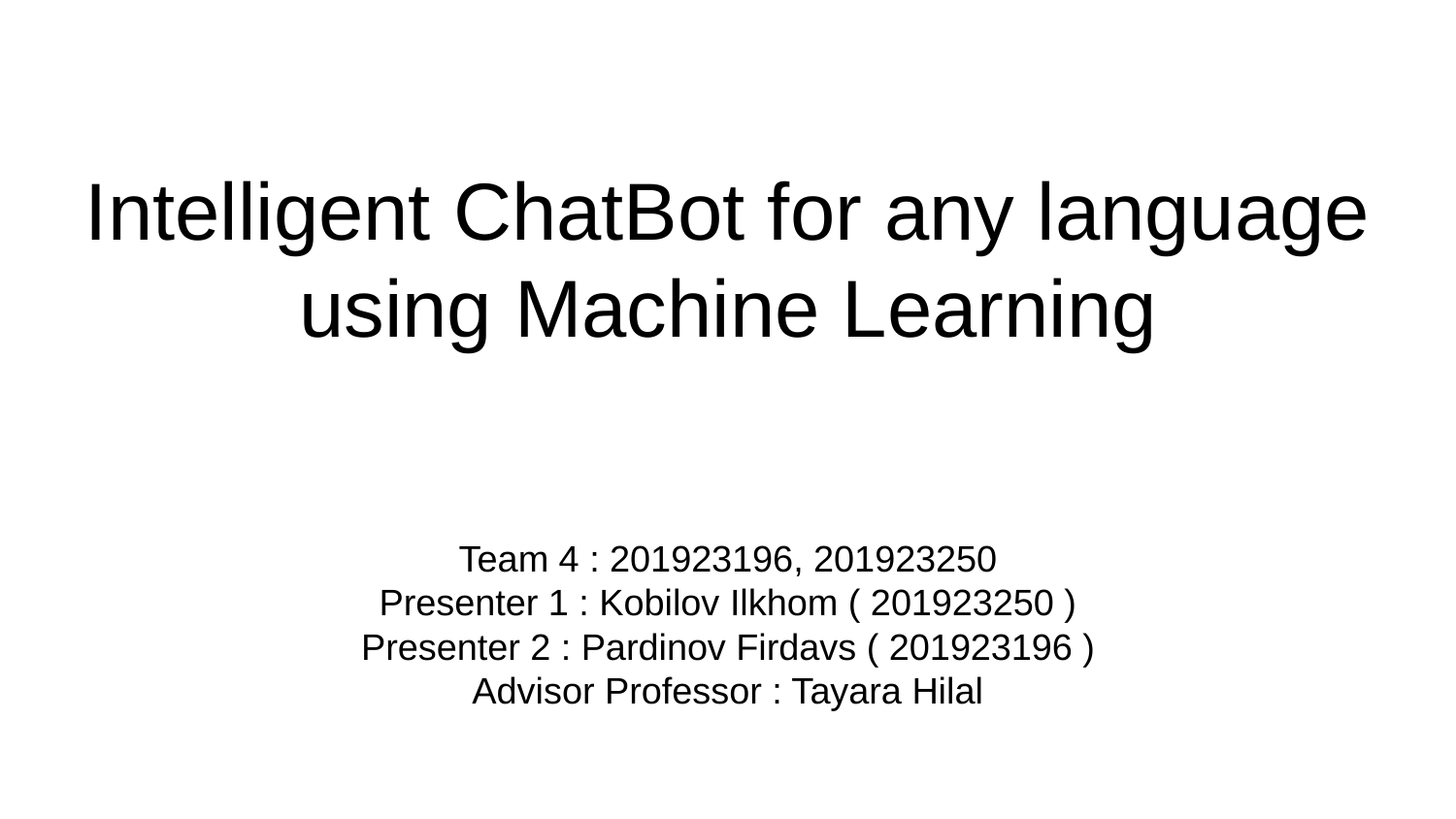

# Intelligent ChatBot for any language using Machine Learning
Team 4 : 201923196, 201923250
Presenter 1 : Kobilov Ilkhom ( 201923250 )
Presenter 2 : Pardinov Firdavs ( 201923196 )
Advisor Professor : Tayara Hilal